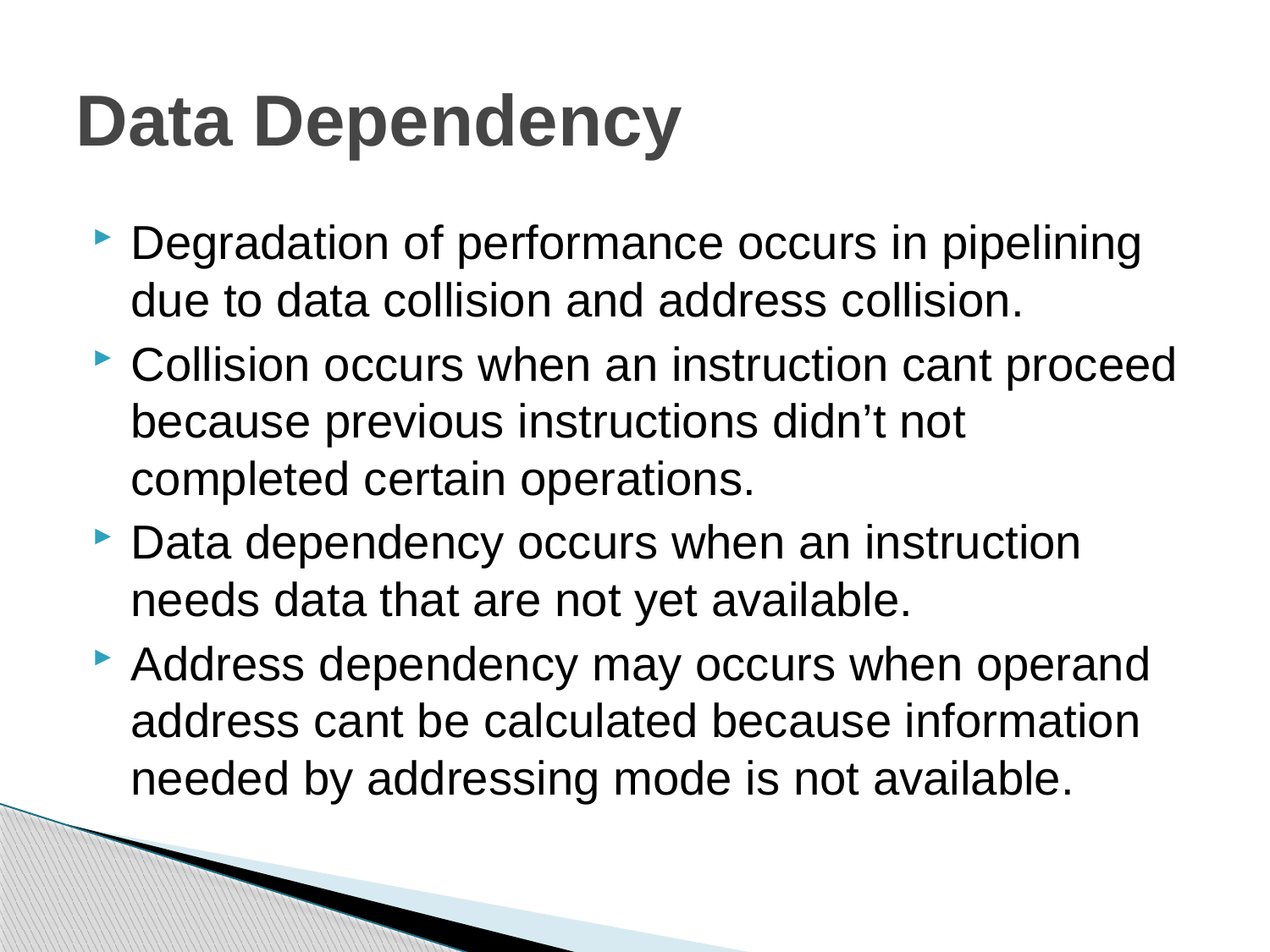

# Data Dependency
Degradation of performance occurs in pipelining due to data collision and address collision.
Collision occurs when an instruction cant proceed because previous instructions didn’t not completed certain operations.
Data dependency occurs when an instruction needs data that are not yet available.
Address dependency may occurs when operand address cant be calculated because information needed by addressing mode is not available.